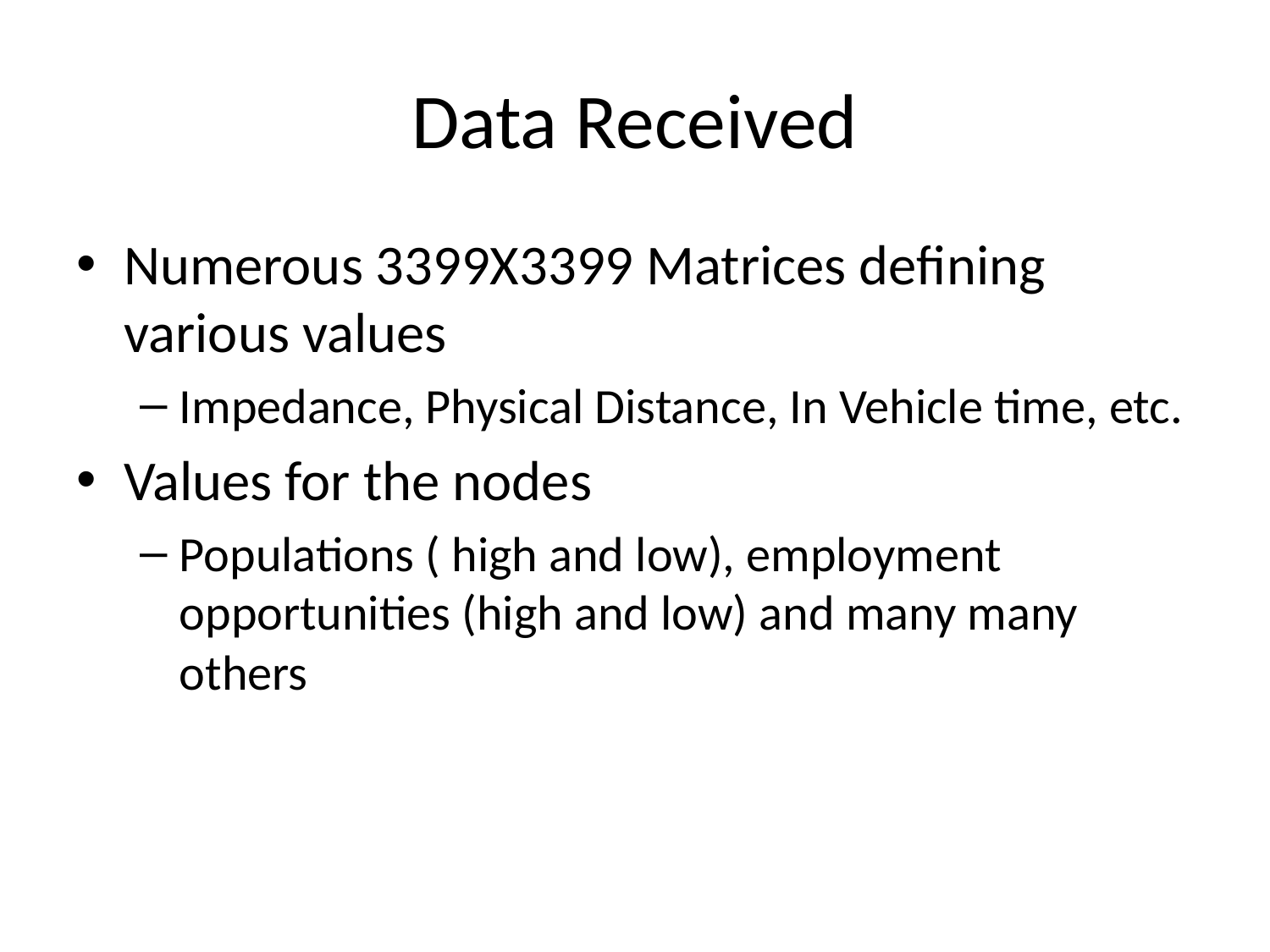

# Data Received
Numerous 3399X3399 Matrices defining various values
Impedance, Physical Distance, In Vehicle time, etc.
Values for the nodes
Populations ( high and low), employment opportunities (high and low) and many many others